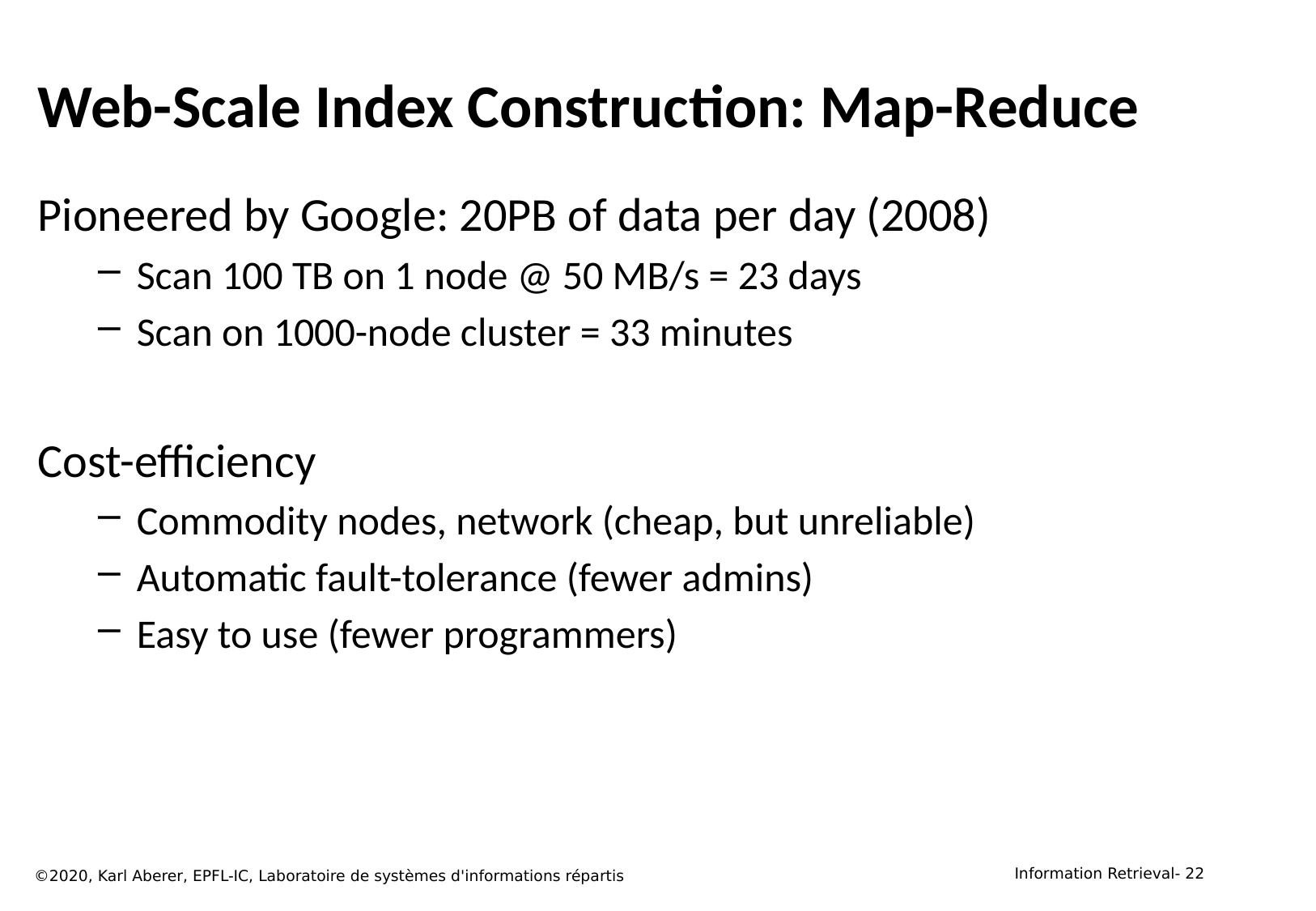

# Web-Scale Index Construction: Map-Reduce
Pioneered by Google: 20PB of data per day (2008)
Scan 100 TB on 1 node @ 50 MB/s = 23 days
Scan on 1000-node cluster = 33 minutes

Cost-efficiency
Commodity nodes, network (cheap, but unreliable)
Automatic fault-tolerance (fewer admins)
Easy to use (fewer programmers)

©2020, Karl Aberer, EPFL-IC, Laboratoire de systèmes d'informations répartis